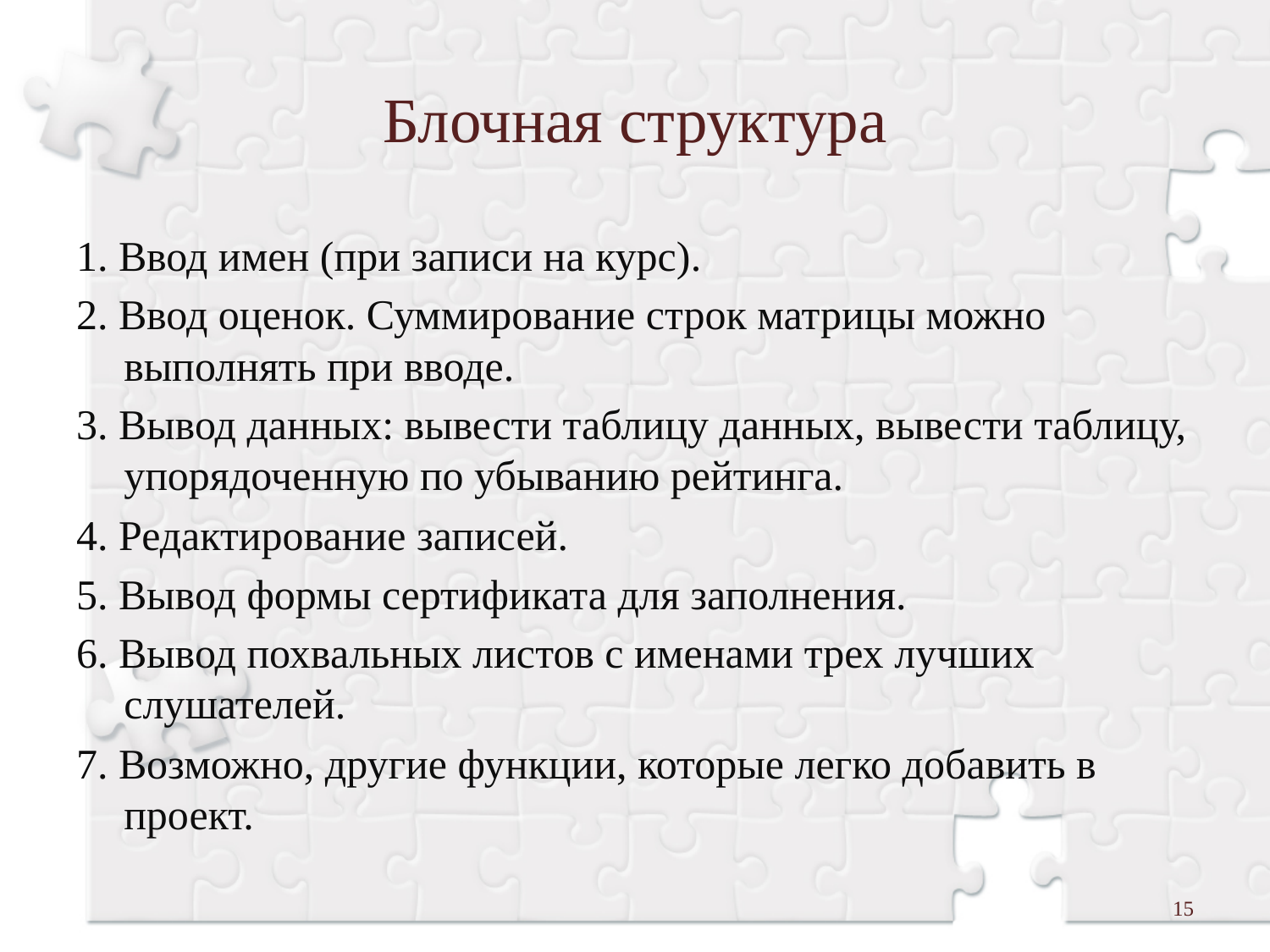

# Блочная структура
1. Ввод имен (при записи на курс).
2. Ввод оценок. Суммирование строк матрицы можно выполнять при вводе.
3. Вывод данных: вывести таблицу данных, вывести таблицу, упорядоченную по убыванию рейтинга.
4. Редактирование записей.
5. Вывод формы сертификата для заполнения.
6. Вывод похвальных листов с именами трех лучших слушателей.
7. Возможно, другие функции, которые легко добавить в проект.
15